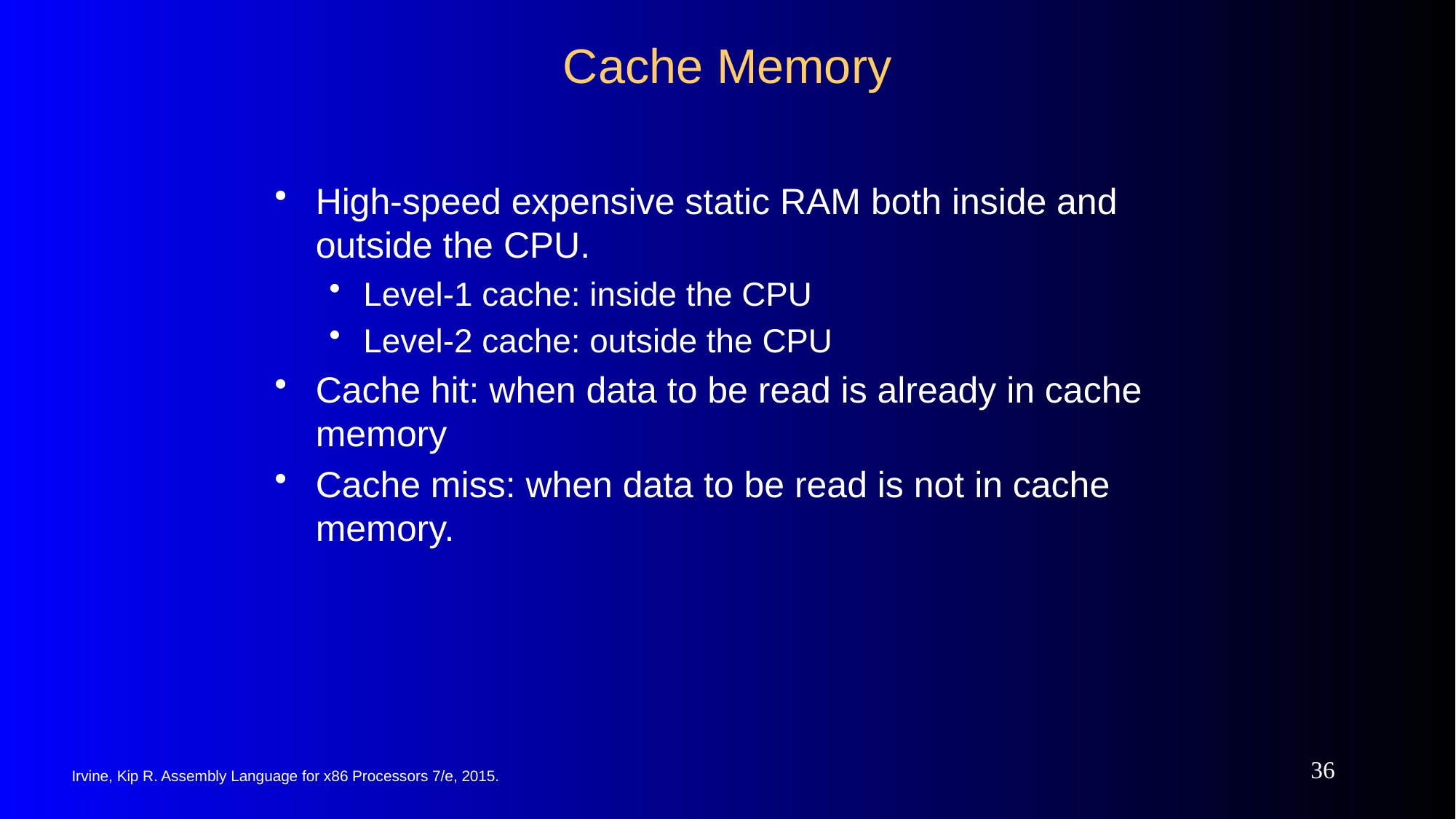

# Cache Memory
High-speed expensive static RAM both inside and outside the CPU.
Level-1 cache: inside the CPU
Level-2 cache: outside the CPU
Cache hit: when data to be read is already in cache memory
Cache miss: when data to be read is not in cache memory.
36
Irvine, Kip R. Assembly Language for x86 Processors 7/e, 2015.